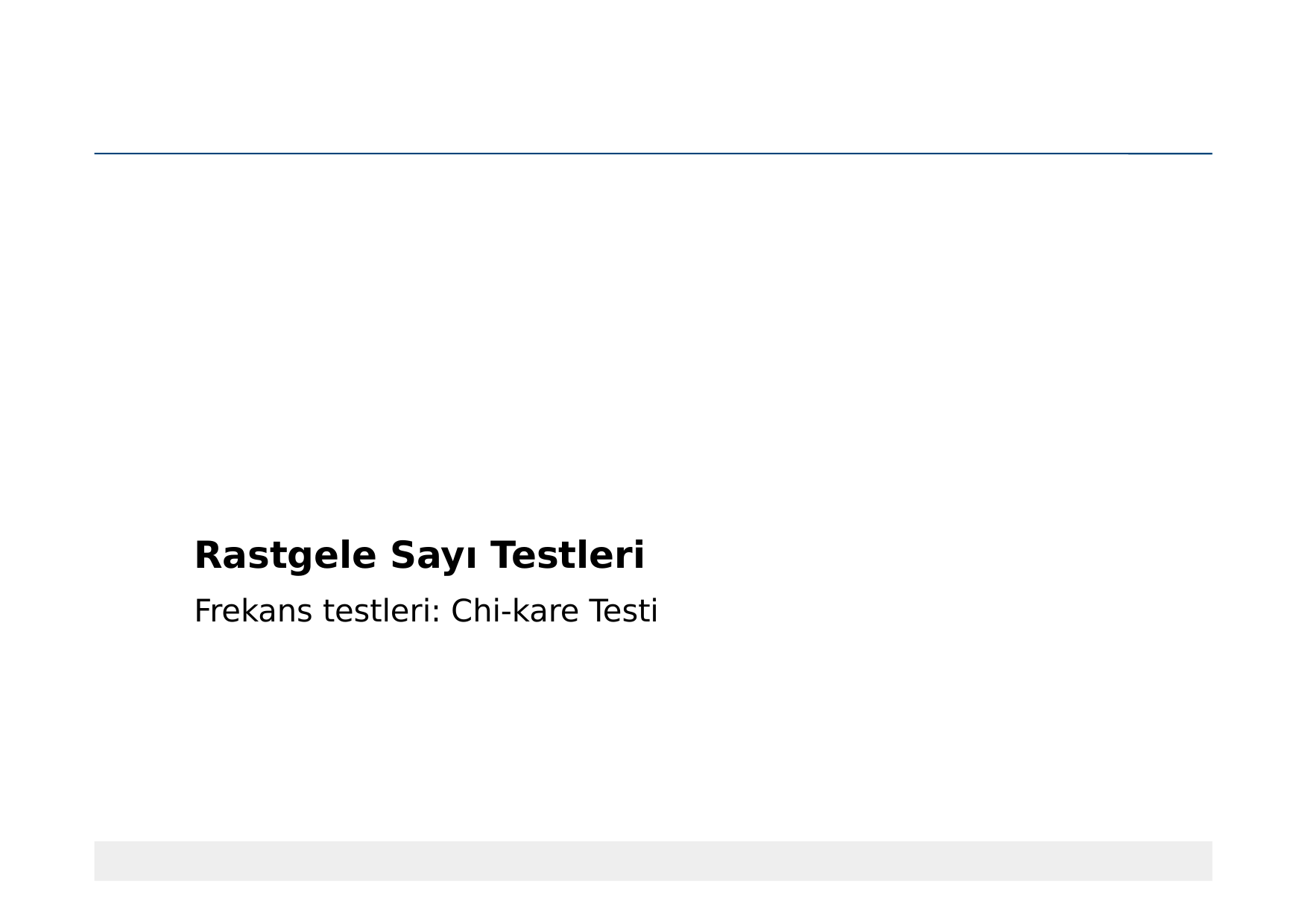

Rastgele Sayı Testleri
Frekans testleri: Chi-kare Testi